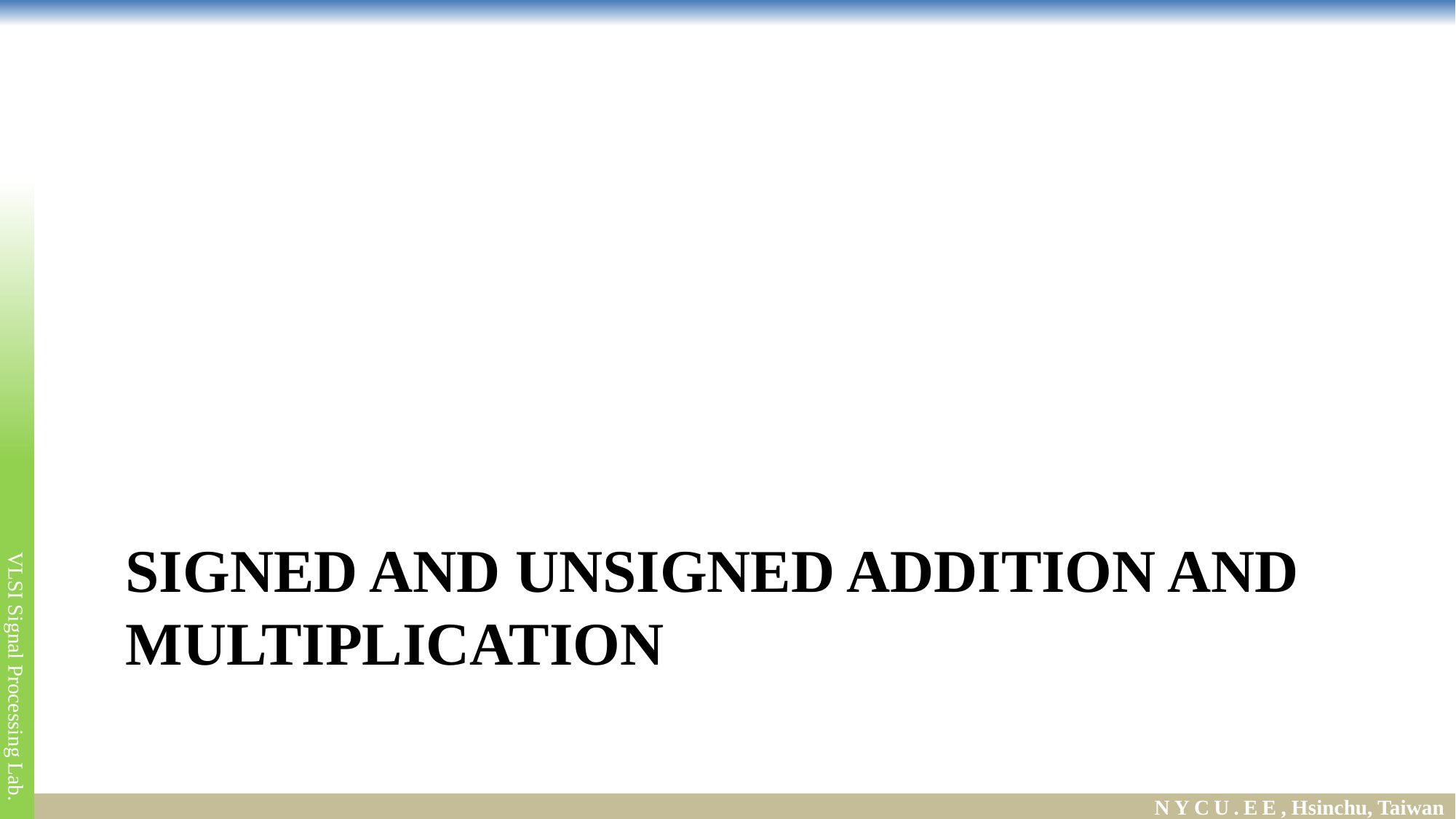

# Signed and unsigned Addition and multiplication